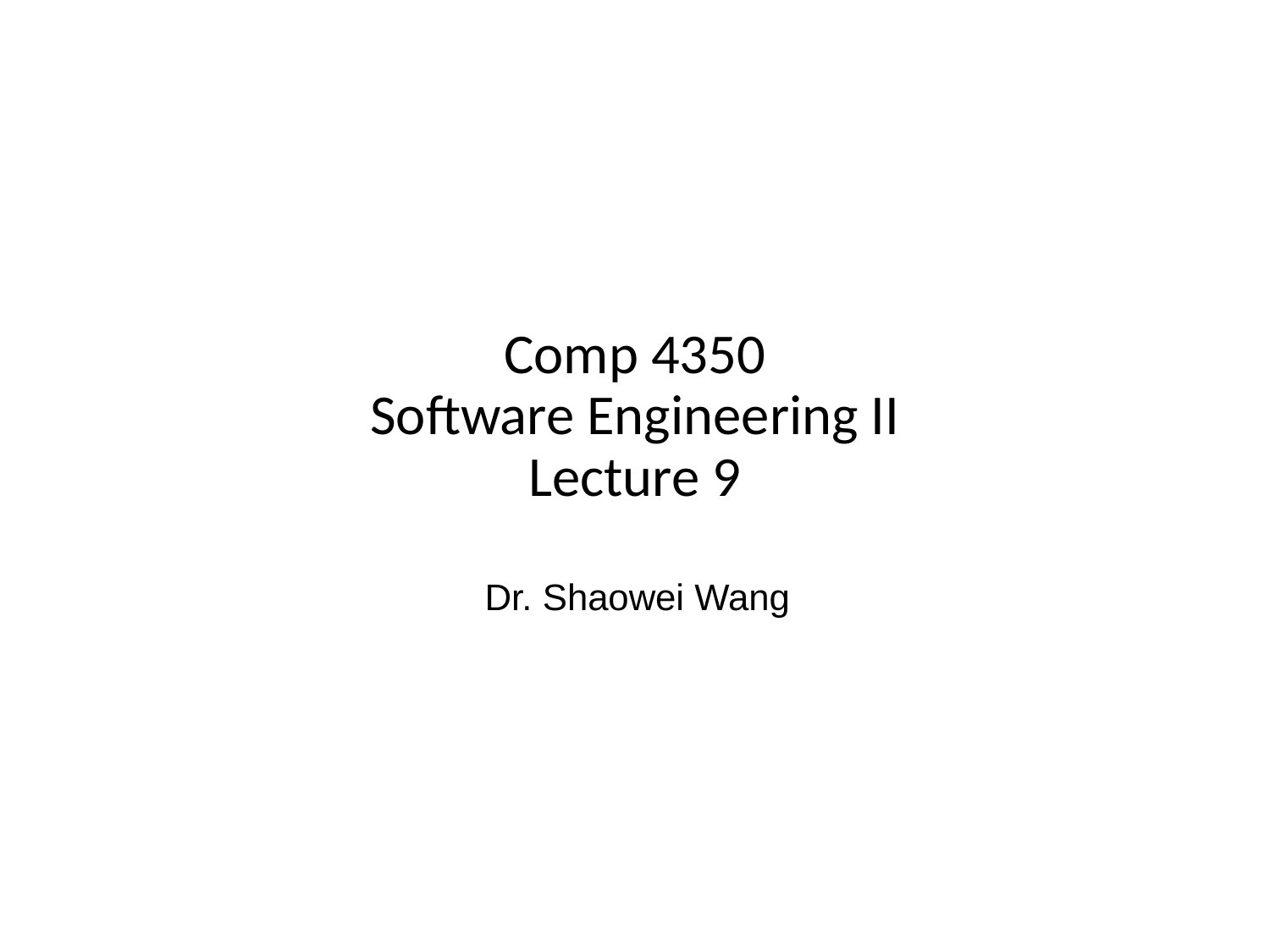

# Comp 4350 Software Engineering II Lecture 9
Dr. Shaowei Wang